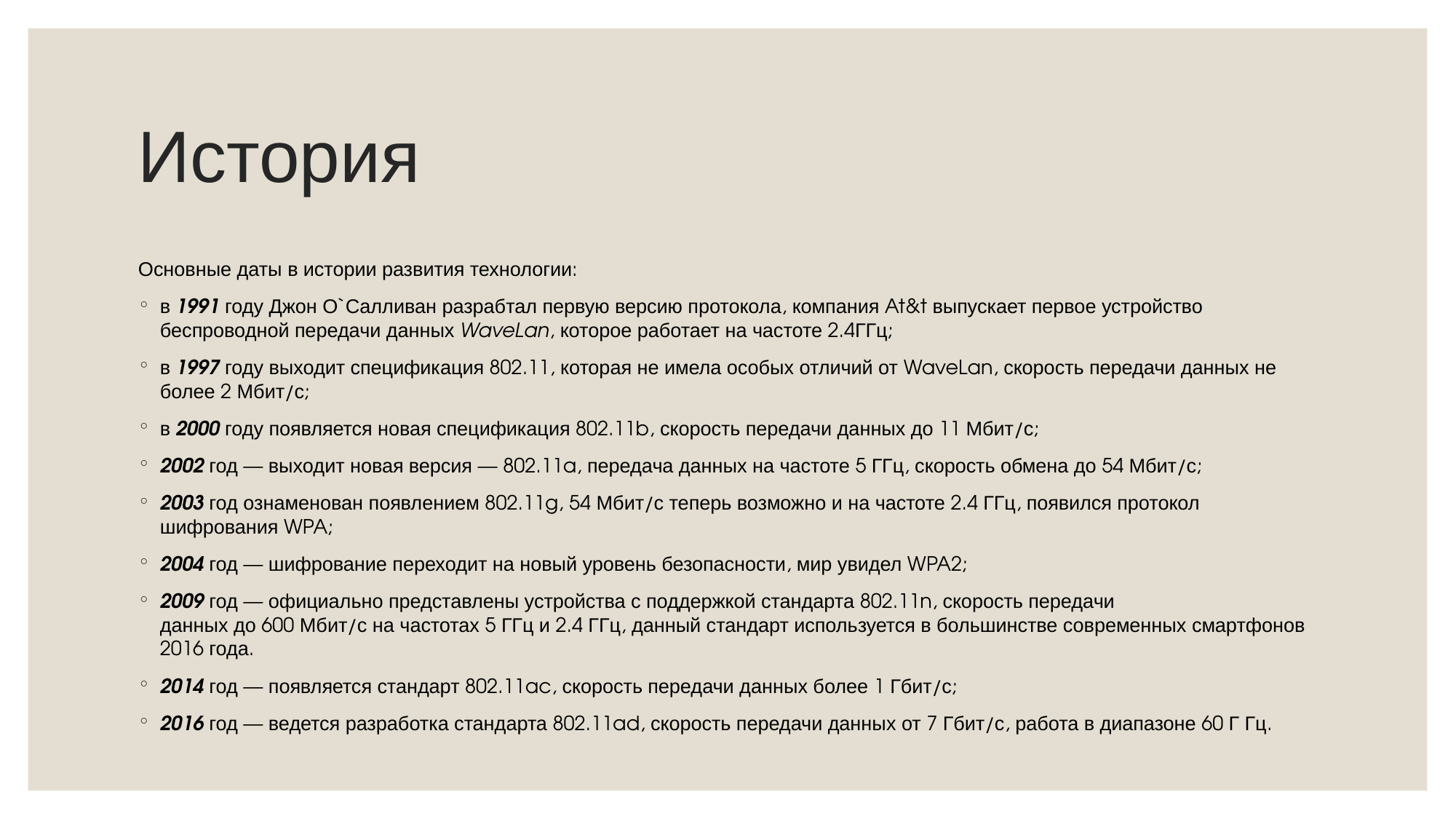

# История
Основные даты в истории развития технологии:
в 1991 году Джон О`Салливан разрабтал первую версию протокола, компания At&t выпускает первое устройство беспроводной передачи данных WaveLan, которое работает на частоте 2.4ГГц;
в 1997 году выходит спецификация 802.11, которая не имела особых отличий от WaveLan, скорость передачи данных не более 2 Мбит/с;
в 2000 году появляется новая спецификация 802.11b, скорость передачи данных до 11 Мбит/с;
2002 год — выходит новая версия — 802.11a, передача данных на частоте 5 ГГц, скорость обмена до 54 Мбит/с;
2003 год ознаменован появлением 802.11g, 54 Мбит/с теперь возможно и на частоте 2.4 ГГц, появился протокол шифрования WPA;
2004 год — шифрование переходит на новый уровень безопасности, мир увидел WPA2;
2009 год — официально представлены устройства с поддержкой стандарта 802.11n, скорость передачи данных до 600 Мбит/с на частотах 5 ГГц и 2.4 ГГц, данный стандарт используется в большинстве современных смартфонов 2016 года.
2014 год — появляется стандарт 802.11ac, скорость передачи данных более 1 Гбит/с;
2016 год — ведется разработка стандарта 802.11ad, скорость передачи данных от 7 Гбит/с, работа в диапазоне 60 Г Гц.